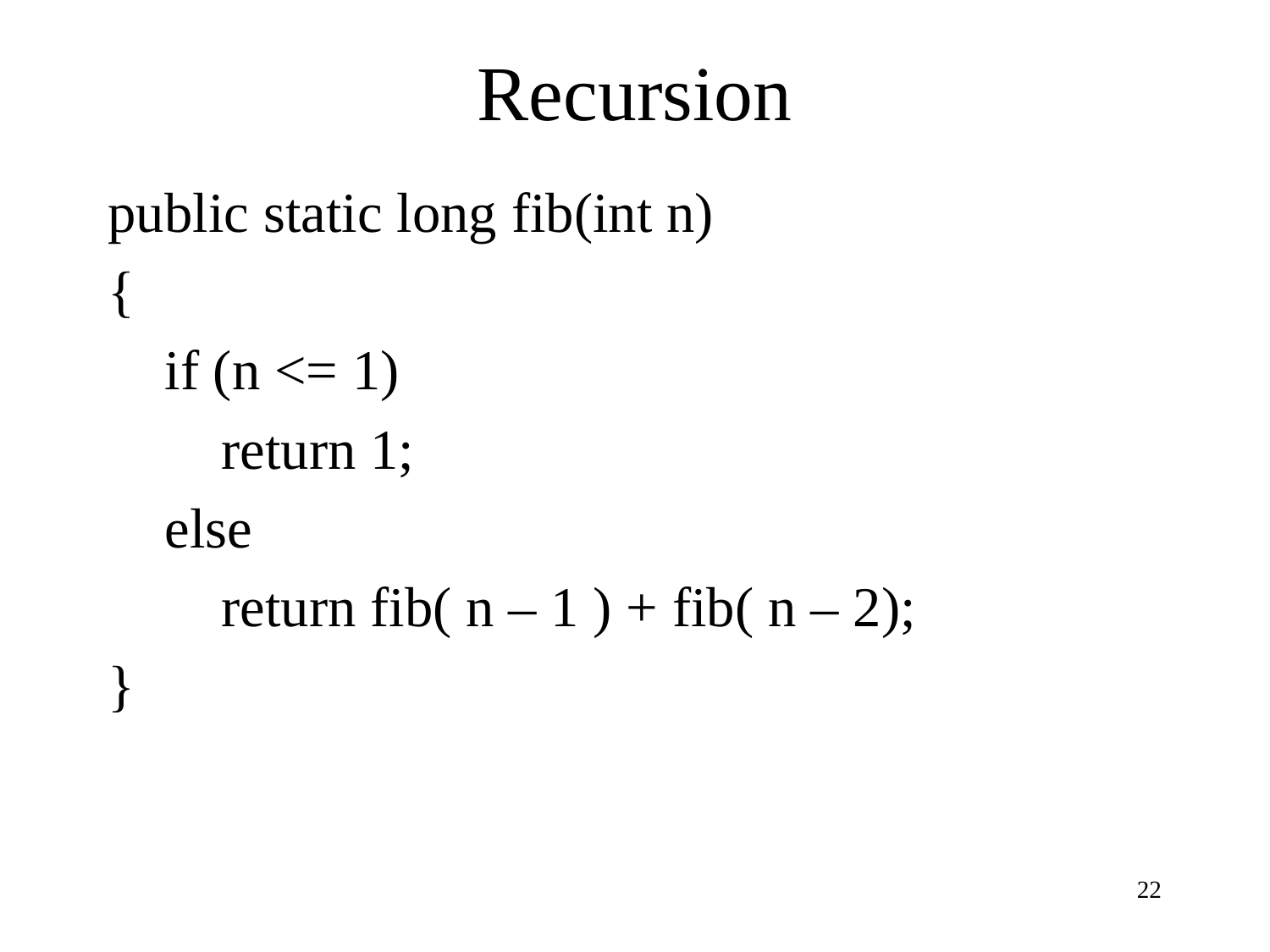

# Recursion
public static long fib(int n)
{
    if (n <= 1)
        return 1;
    else
        return fib( n – 1 ) + fib( n – 2);
}

22